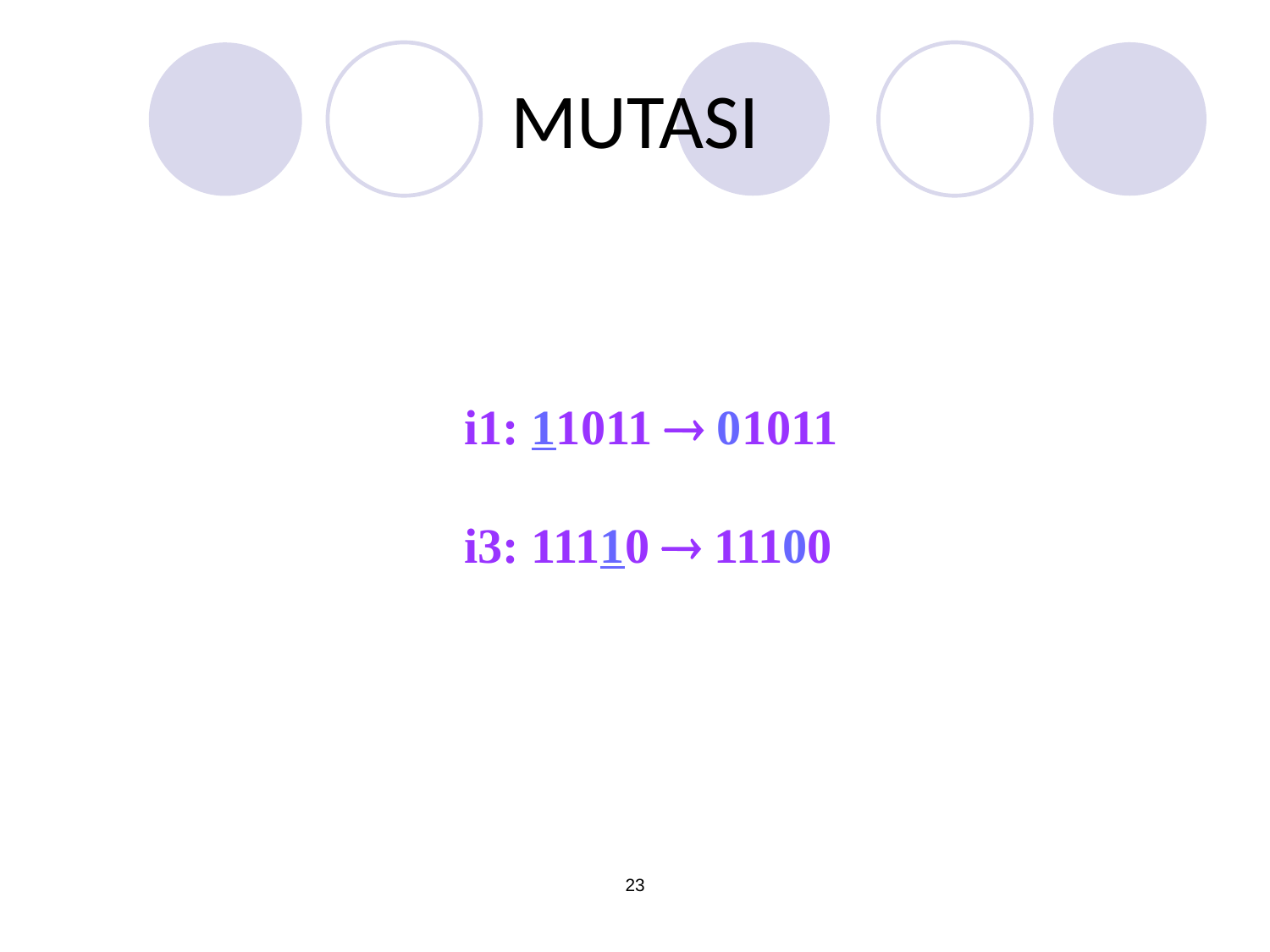

# MUTASI
i1: 11011 → 01011

i3: 11110 → 11100
23